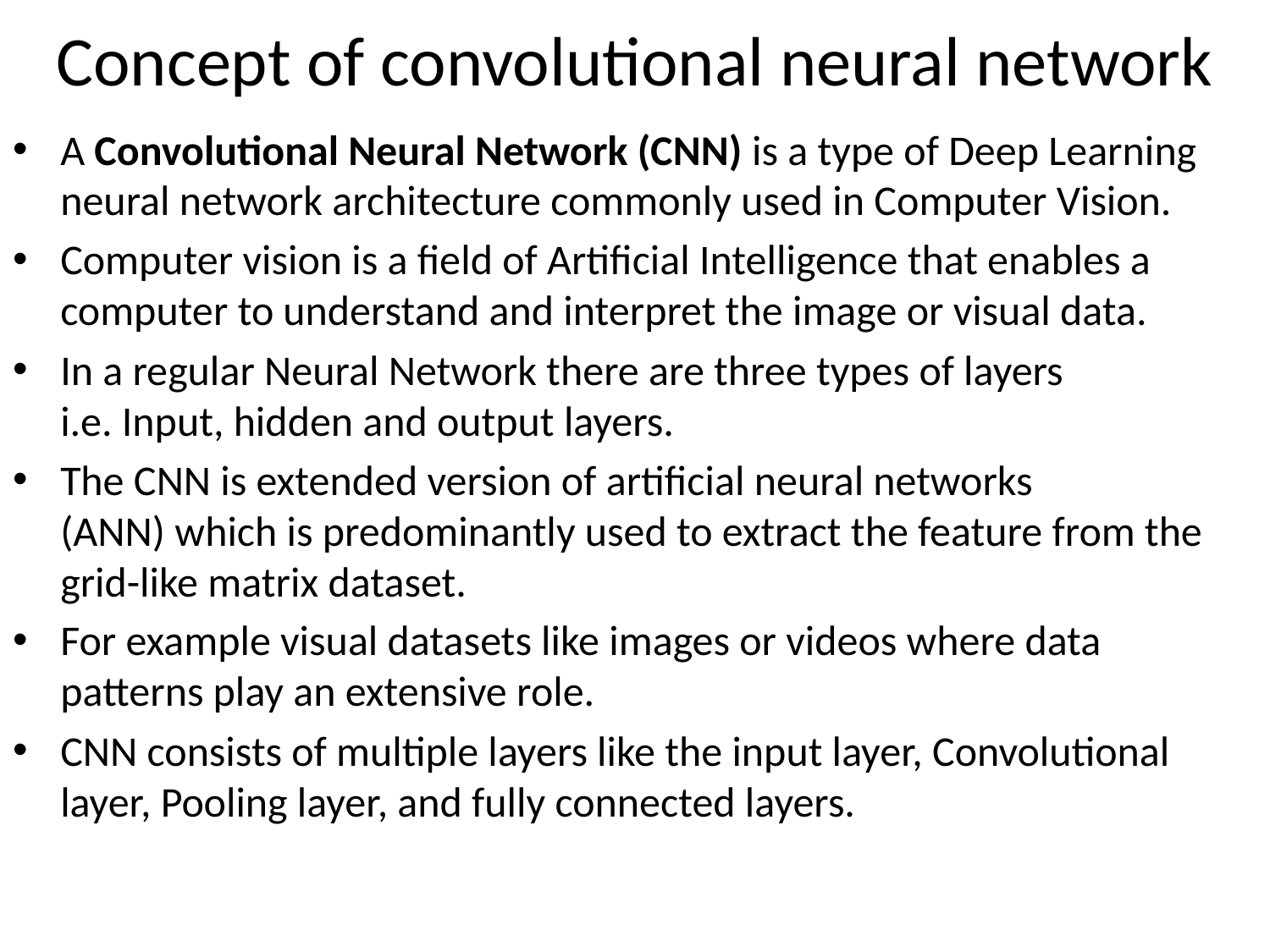

# Concept of convolutional neural network
A Convolutional Neural Network (CNN) is a type of Deep Learning neural network architecture commonly used in Computer Vision.
Computer vision is a field of Artificial Intelligence that enables a computer to understand and interpret the image or visual data.
In a regular Neural Network there are three types of layers i.e. Input, hidden and output layers.
The CNN is extended version of artificial neural networks (ANN) which is predominantly used to extract the feature from the grid-like matrix dataset.
For example visual datasets like images or videos where data patterns play an extensive role.
CNN consists of multiple layers like the input layer, Convolutional layer, Pooling layer, and fully connected layers.